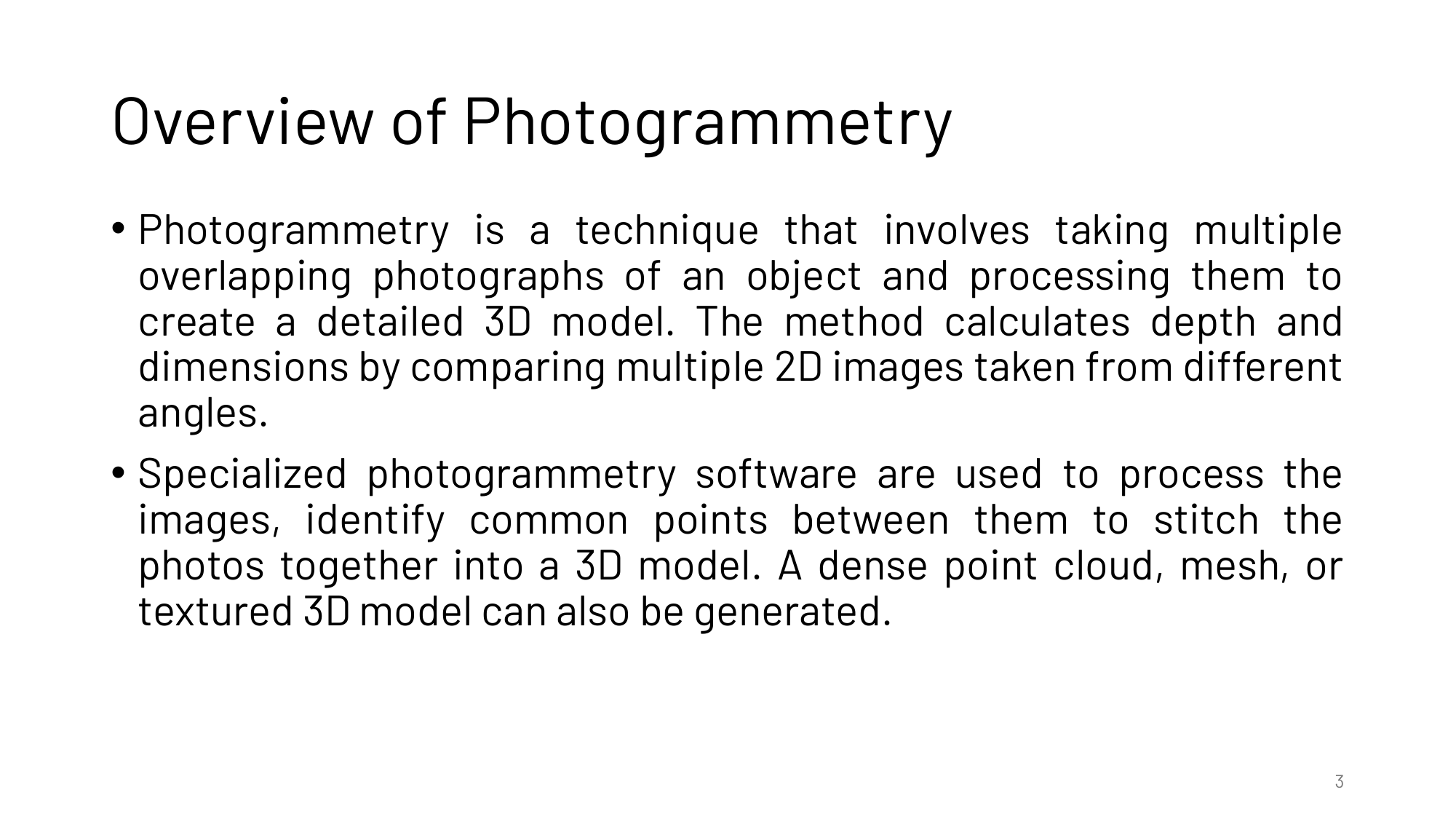

# Overview of Photogrammetry
Photogrammetry is a technique that involves taking multiple overlapping photographs of an object and processing them to create a detailed 3D model. The method calculates depth and dimensions by comparing multiple 2D images taken from different angles.
Specialized photogrammetry software are used to process the images, identify common points between them to stitch the photos together into a 3D model. A dense point cloud, mesh, or textured 3D model can also be generated.
3